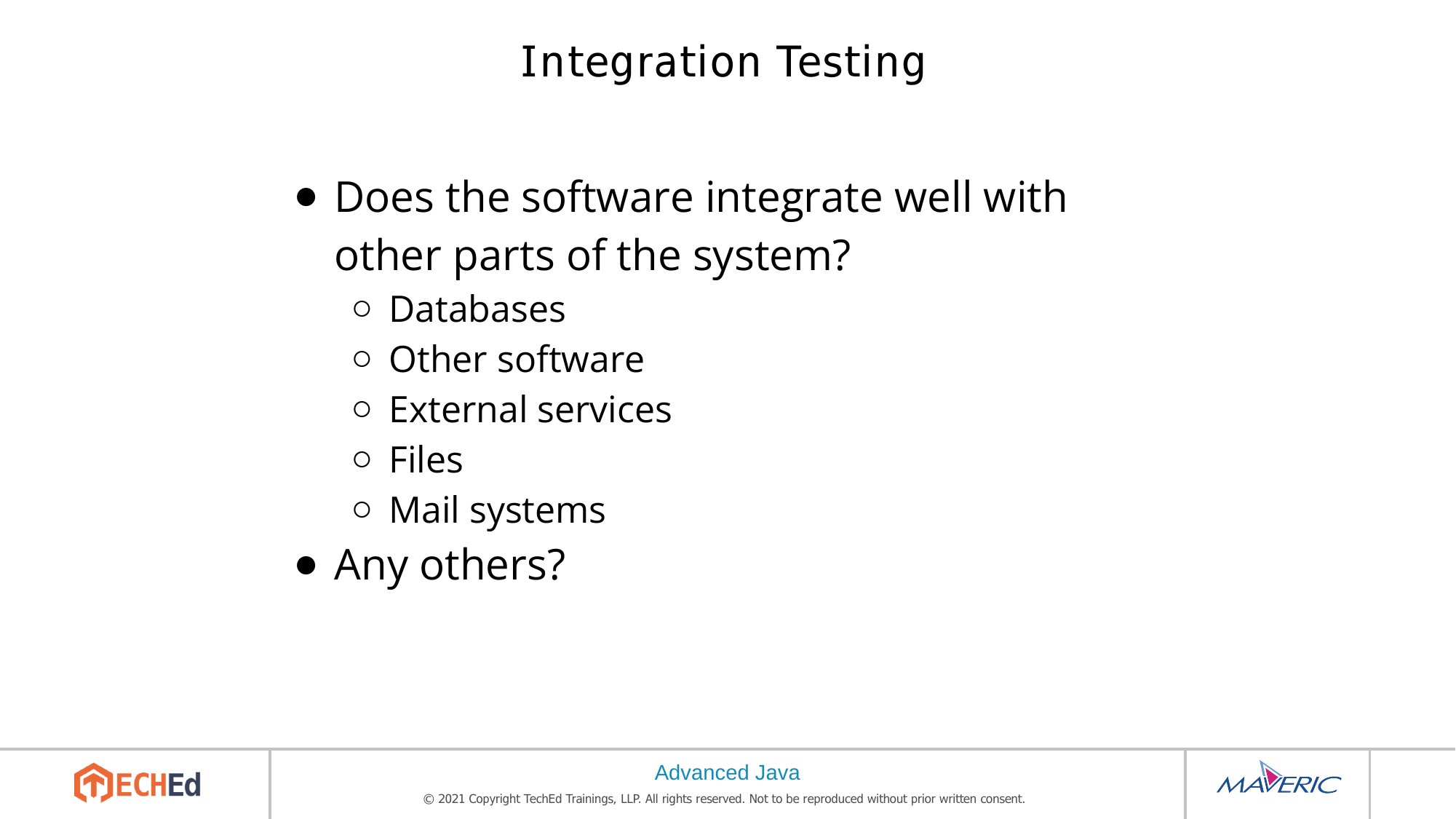

# Integration Testing
Does the software integrate well with other parts of the system?
Databases
Other software
External services
Files
Mail systems
Any others?